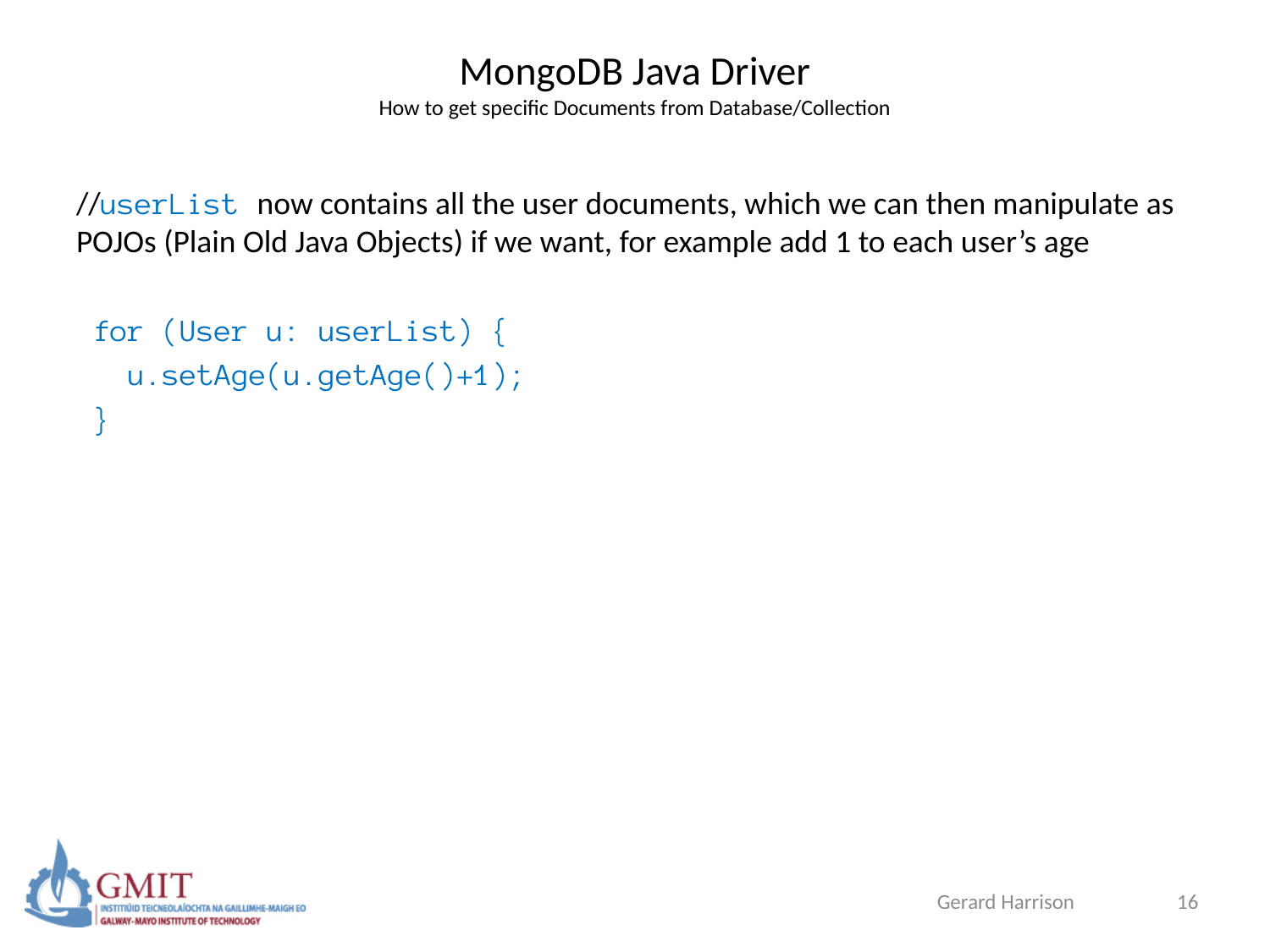

# MongoDB Java Driver How to get specific Documents from Database/Collection
//userList now contains all the user documents, which we can then manipulate as POJOs (Plain Old Java Objects) if we want, for example add 1 to each user’s age

 for (User u: userList) {
   u.setAge(u.getAge()+1);
 }

Gerard Harrison
16